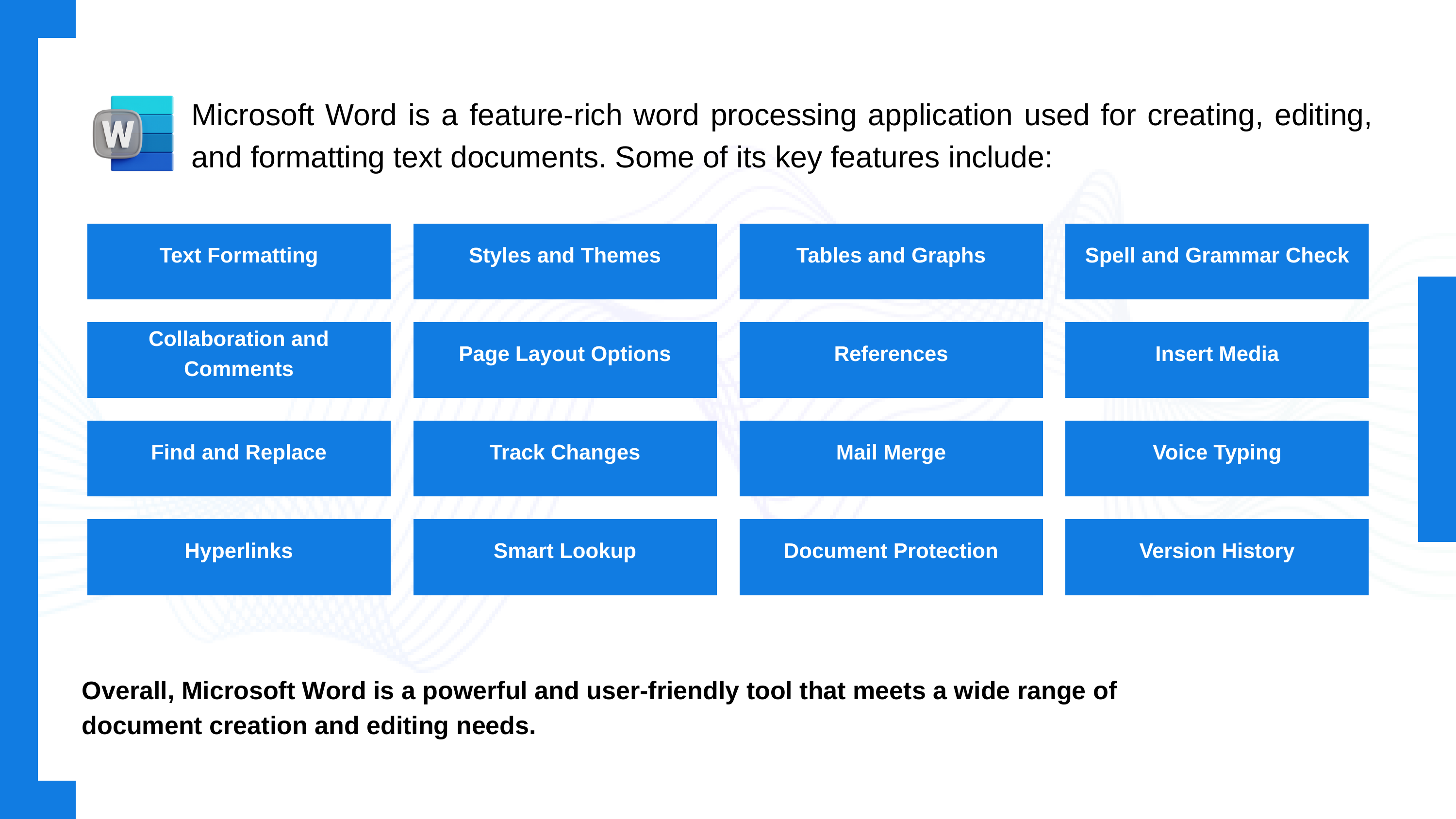

Microsoft Word is a feature-rich word processing application used for creating, editing, and formatting text documents. Some of its key features include:

Text Formatting

Styles and Themes

Tables and Graphs

Spell and Grammar Check

Collaboration and Comments

Page Layout Options

References

Insert Media

Find and Replace

Track Changes

Mail Merge

Voice Typing

Hyperlinks

Smart Lookup

Document Protection

Version History

Overall, Microsoft Word is a powerful and user-friendly tool that meets a wide range of
document creation and editing needs.